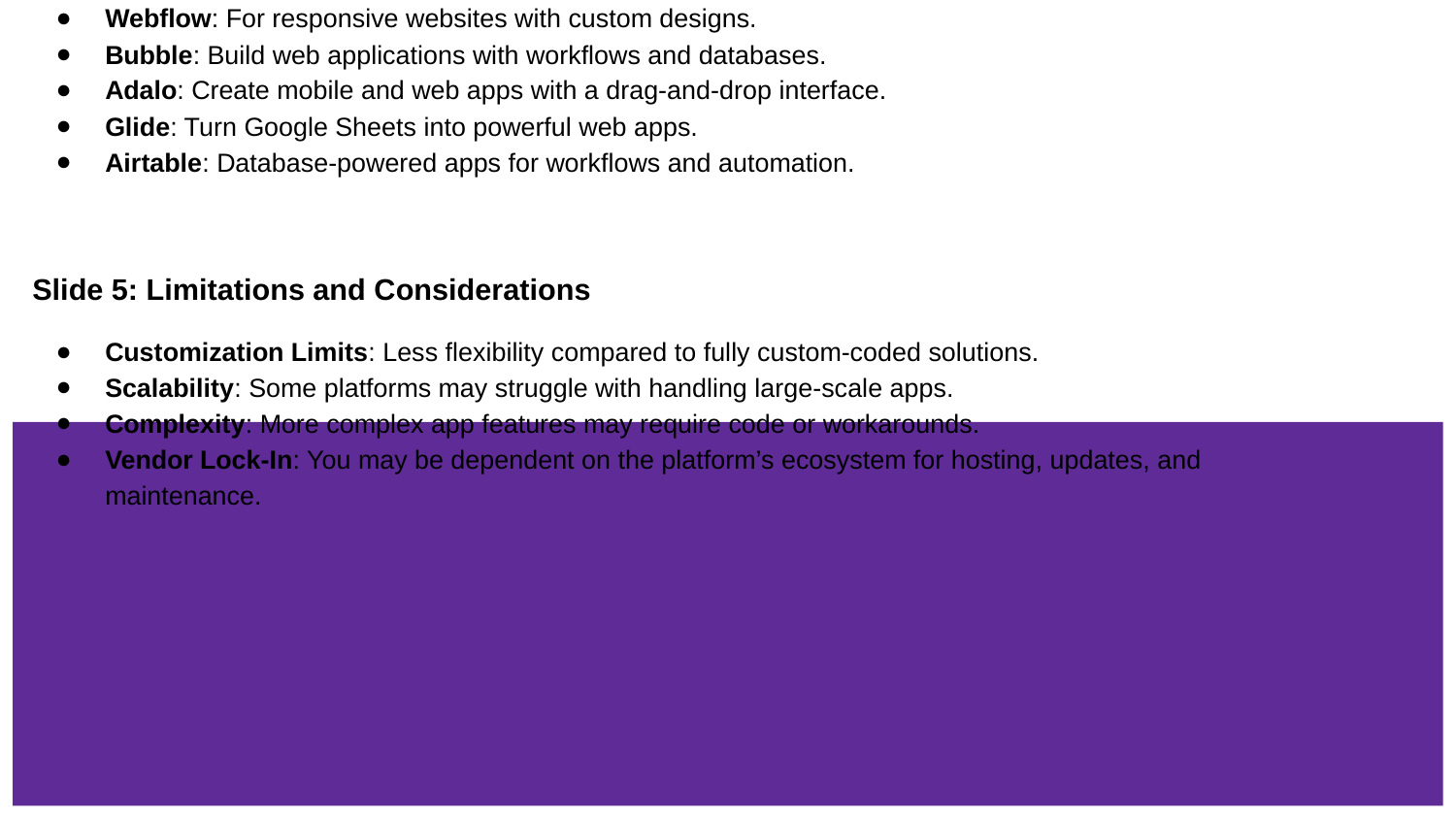

# Popular No-Code Platforms
Webflow: For responsive websites with custom designs.
Bubble: Build web applications with workflows and databases.
Adalo: Create mobile and web apps with a drag-and-drop interface.
Glide: Turn Google Sheets into powerful web apps.
Airtable: Database-powered apps for workflows and automation.

Slide 5: Limitations and Considerations
Customization Limits: Less flexibility compared to fully custom-coded solutions.
Scalability: Some platforms may struggle with handling large-scale apps.
Complexity: More complex app features may require code or workarounds.
Vendor Lock-In: You may be dependent on the platform’s ecosystem for hosting, updates, and maintenance.